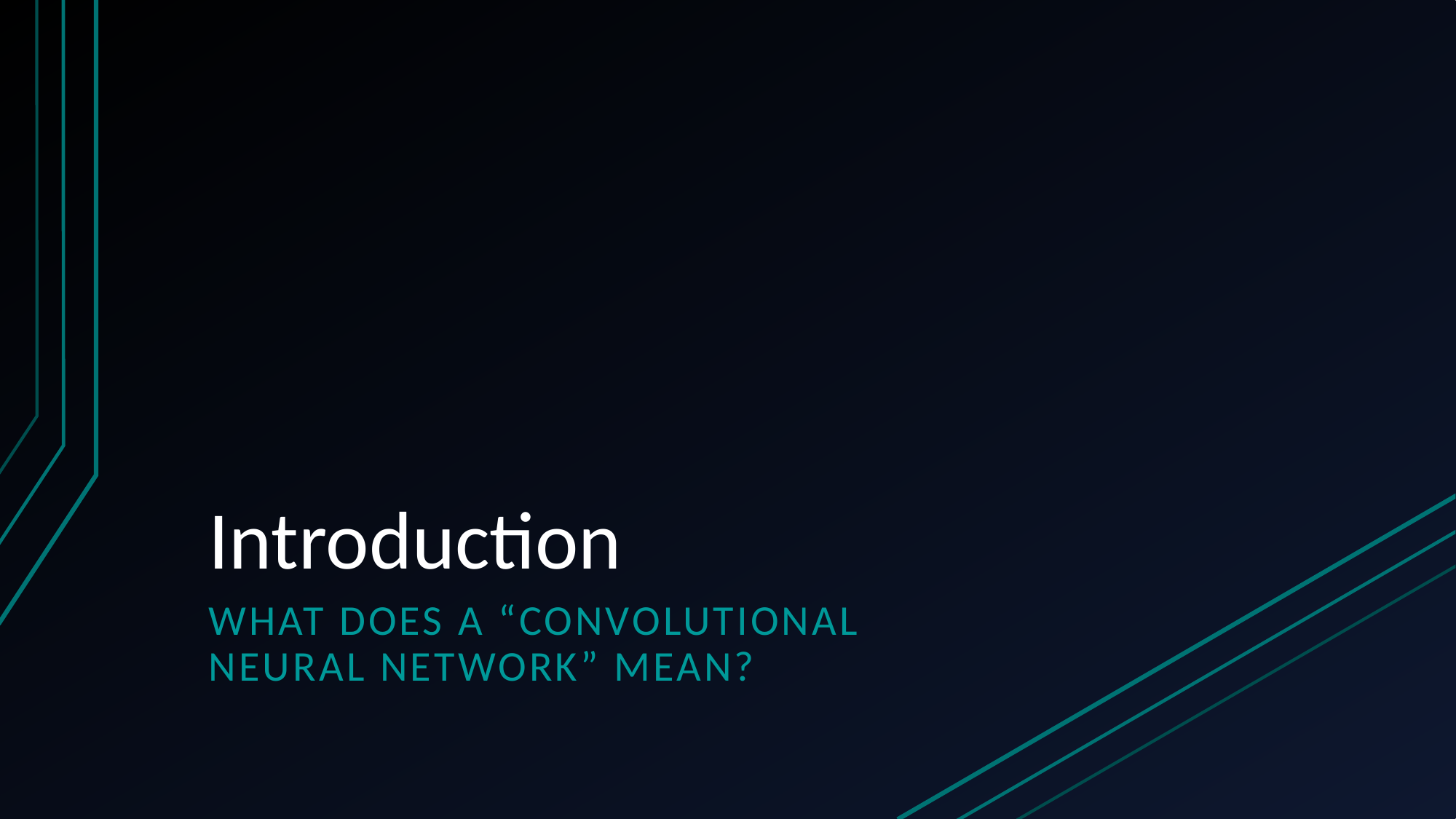

# Introduction
What does a “Convolutional Neural network” mean?